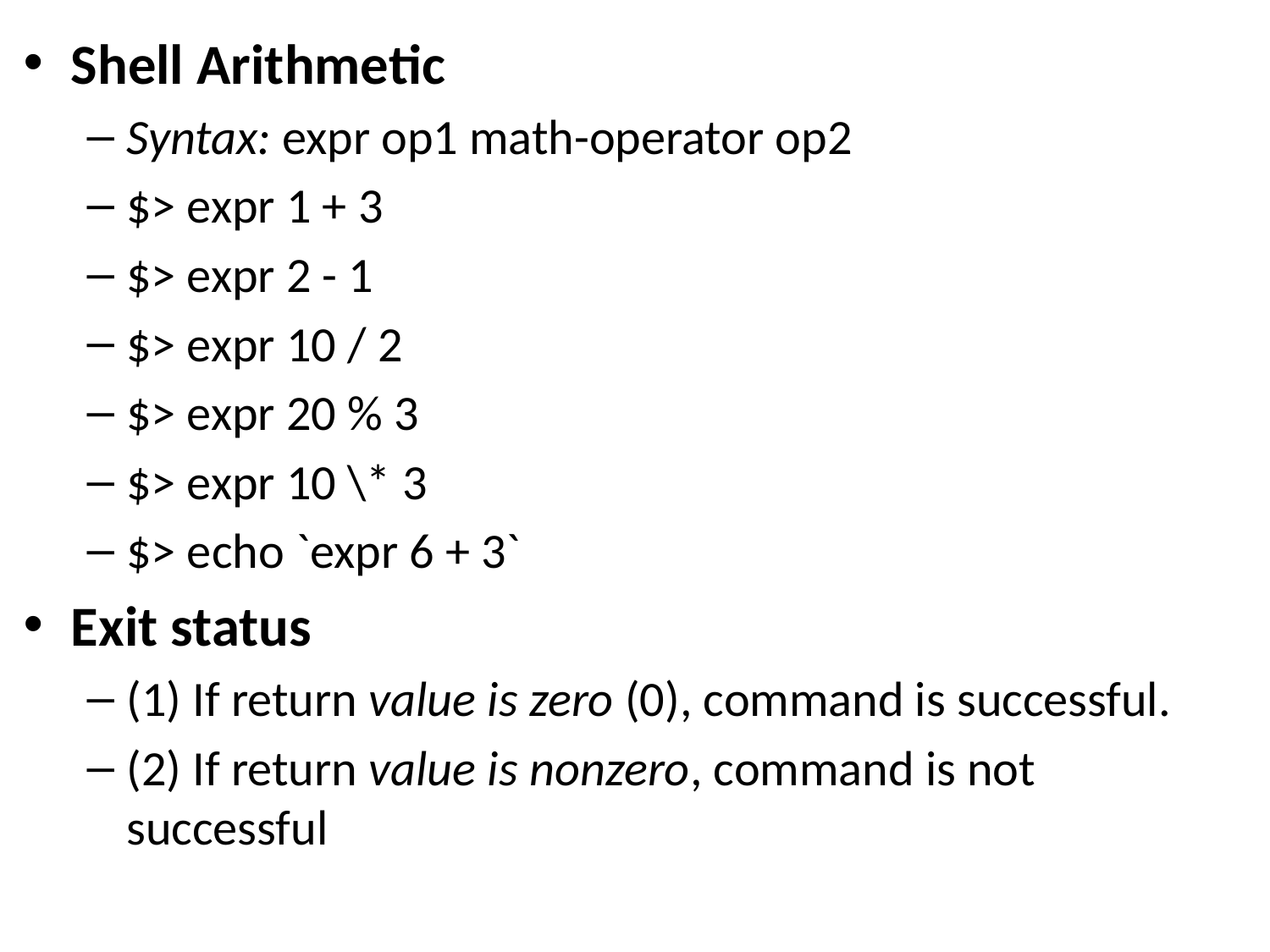

Shell Arithmetic
Syntax: expr op1 math-operator op2
$> expr 1 + 3
$> expr 2 - 1
$> expr 10 / 2
$> expr 20 % 3
$> expr 10 \* 3
$> echo `expr 6 + 3`
Exit status
(1) If return value is zero (0), command is successful.
(2) If return value is nonzero, command is not successful